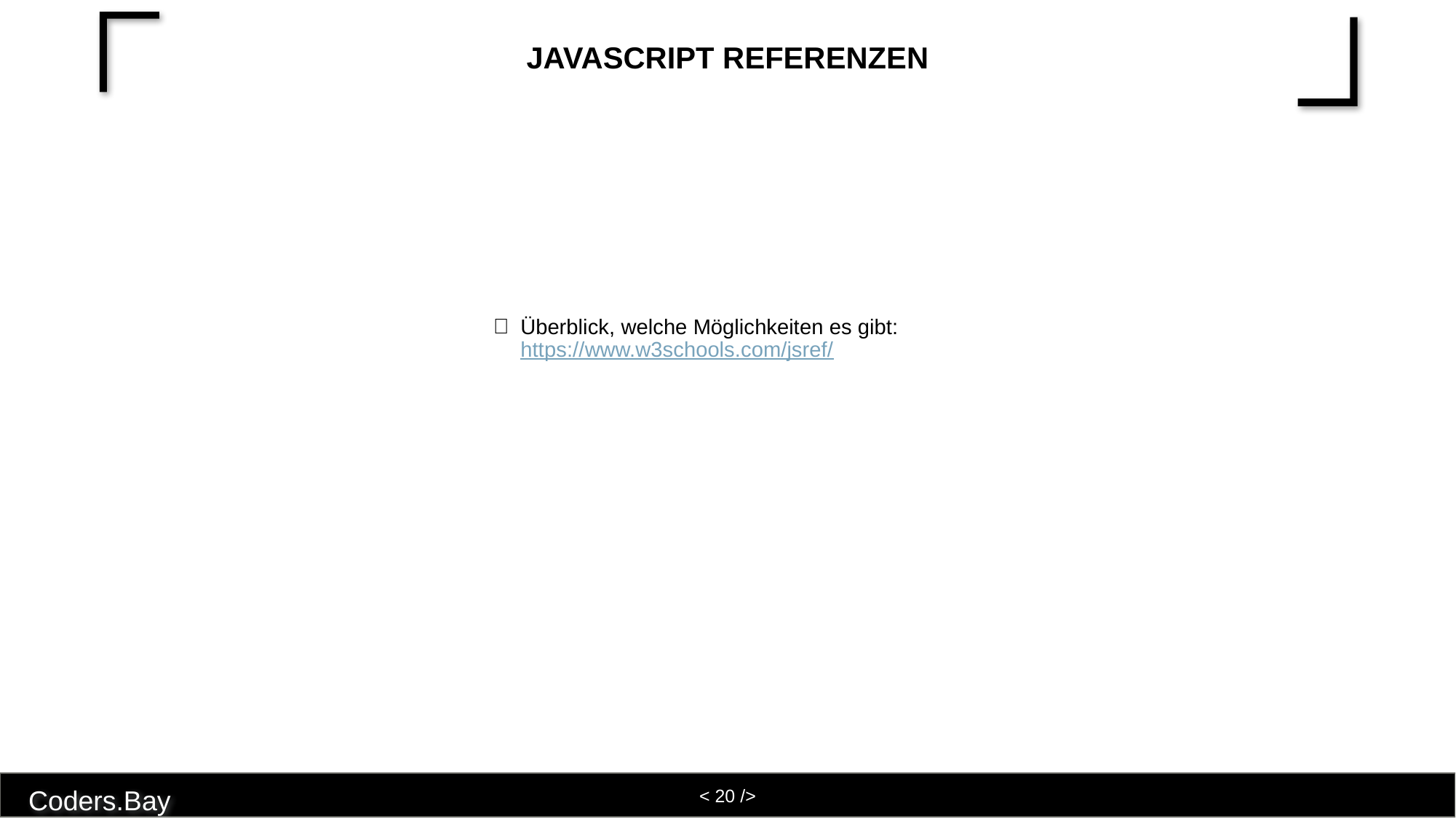

# JavaScript Referenzen
Überblick, welche Möglichkeiten es gibt:
https://www.w3schools.com/jsref/